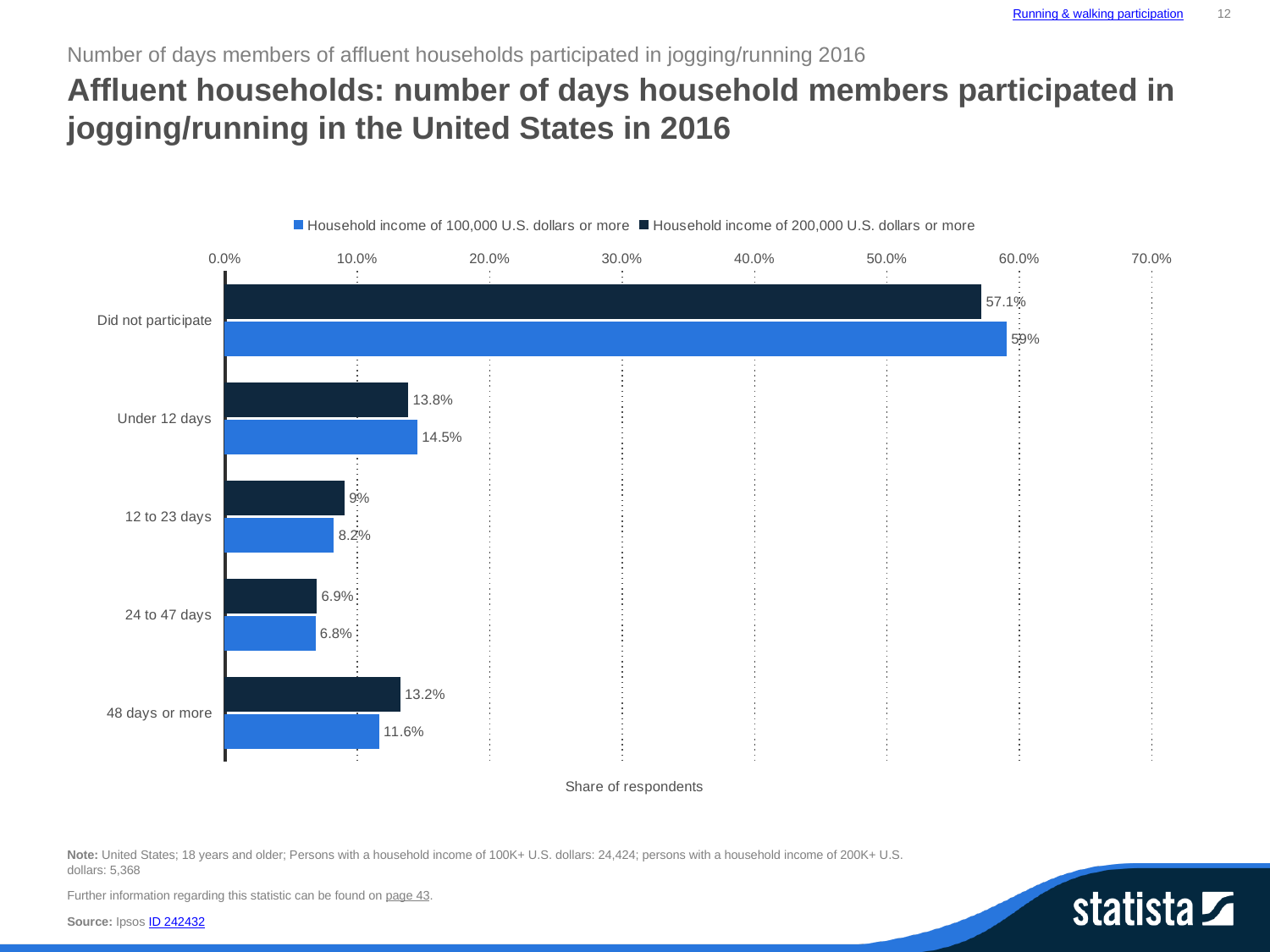

Running & walking participation
12
Number of days members of affluent households participated in jogging/running 2016
Affluent households: number of days household members participated in jogging/running in the United States in 2016

### Chart:

| Category | Household income of 200,000 U.S. dollars or more | Household income of 100,000 U.S. dollars or more |
|---|---|---|
| Did not participate | 0.571 | 0.59 |
| Under 12 days | 0.138 | 0.145 |
| 12 to 23 days | 0.09 | 0.082 |
| 24 to 47 days | 0.069 | 0.068 |
| 48 days or more | 0.132 | 0.116 |
Note: United States; 18 years and older; Persons with a household income of 100K+ U.S. dollars: 24,424; persons with a household income of 200K+ U.S. dollars: 5,368

Further information regarding this statistic can be found on page 43.
Source: Ipsos ID 242432